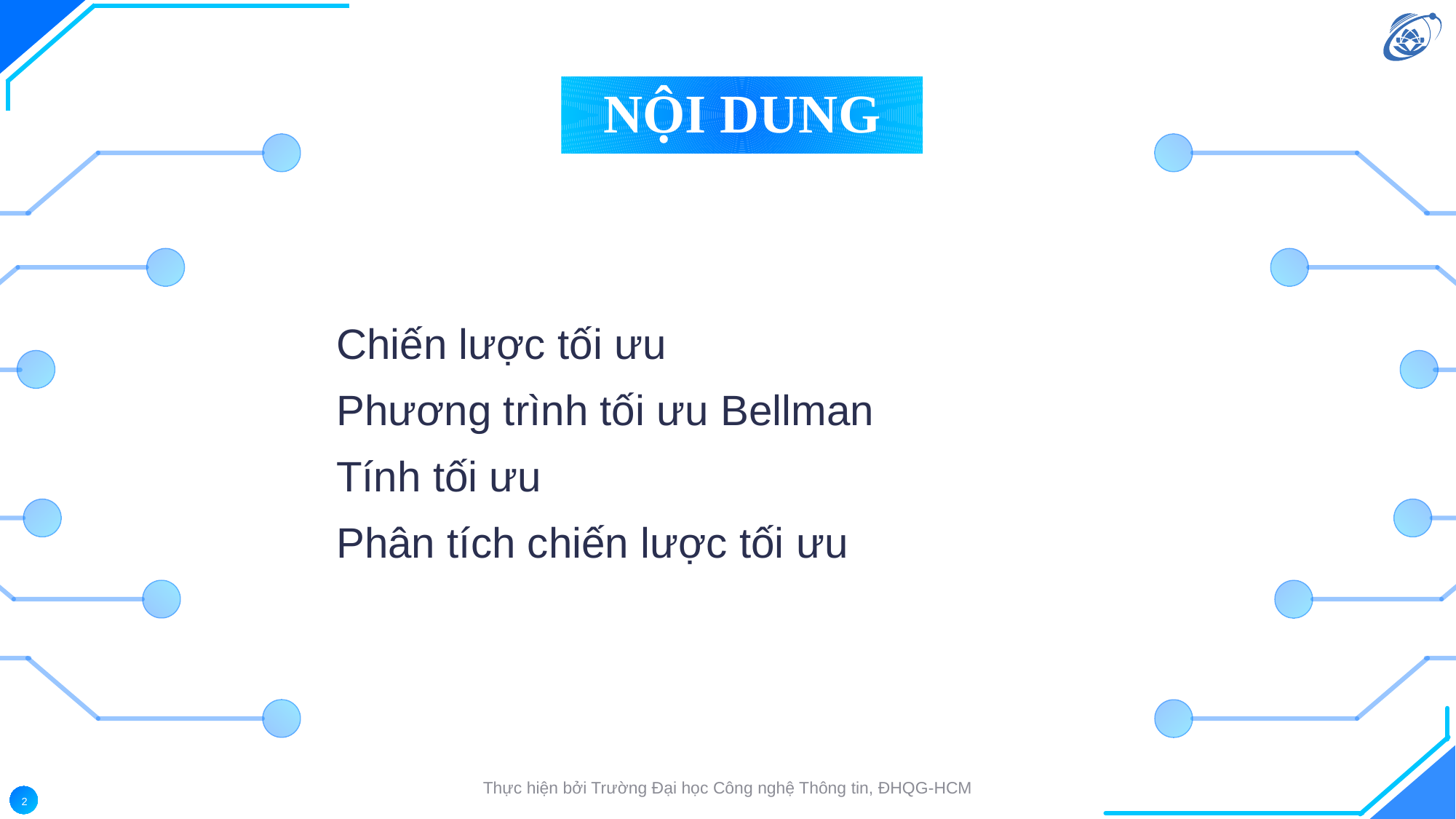

NỘI DUNG
Chiến lược tối ưu
Phương trình tối ưu Bellman
Tính tối ưu
Phân tích chiến lược tối ưu
Thực hiện bởi Trường Đại học Công nghệ Thông tin, ĐHQG-HCM
2